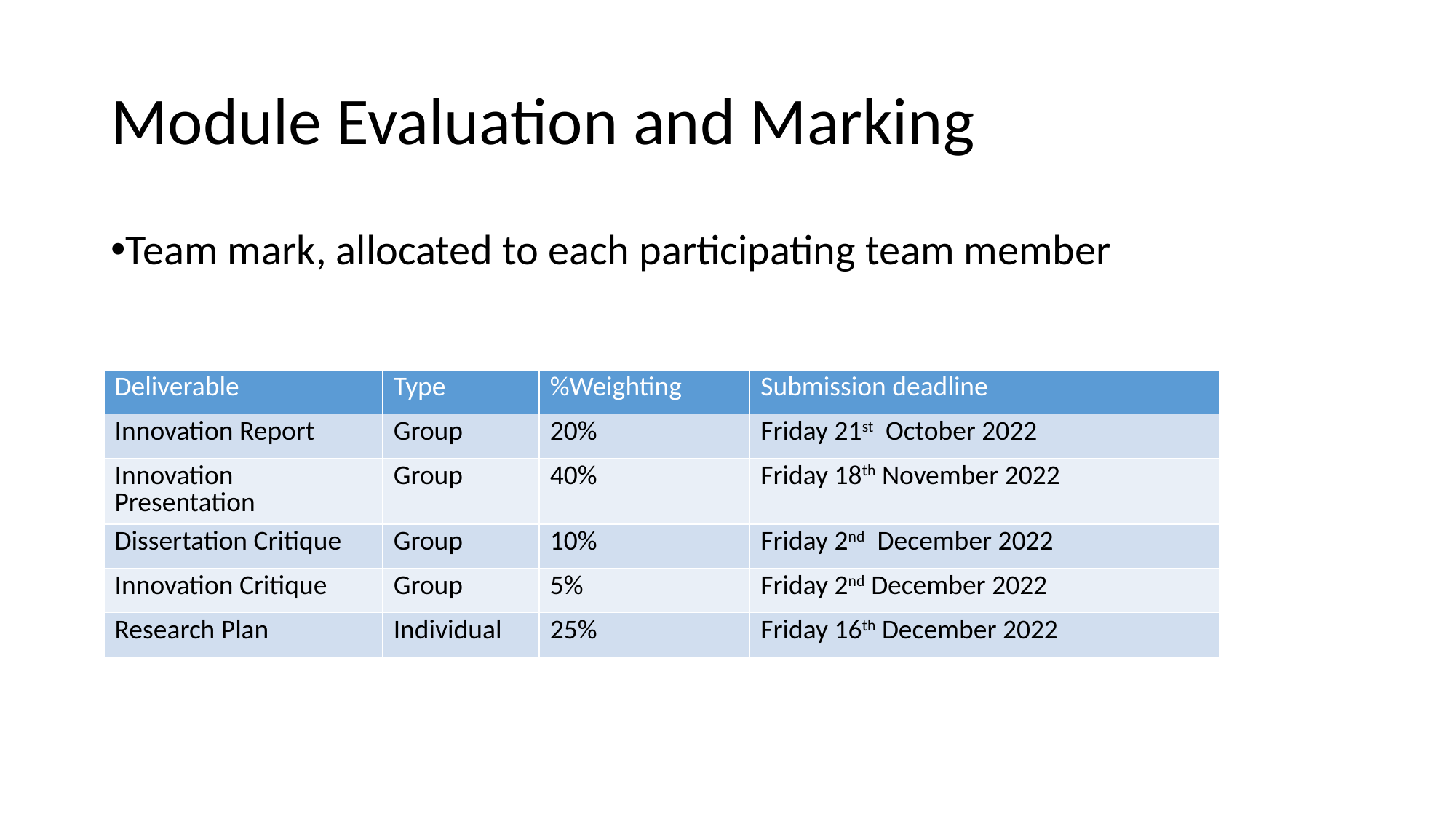

# Module Evaluation and Marking
Team mark, allocated to each participating team member

| Deliverable | Type | %Weighting | Submission deadline |
| --- | --- | --- | --- |
| Innovation Report | Group | 20% | Friday 21st October 2022 |
| Innovation Presentation | Group | 40% | Friday 18th November 2022 |
| Dissertation Critique | Group | 10% | Friday 2nd December 2022 |
| Innovation Critique | Group | 5% | Friday 2nd December 2022 |
| Research Plan | Individual | 25% | Friday 16th December 2022 |